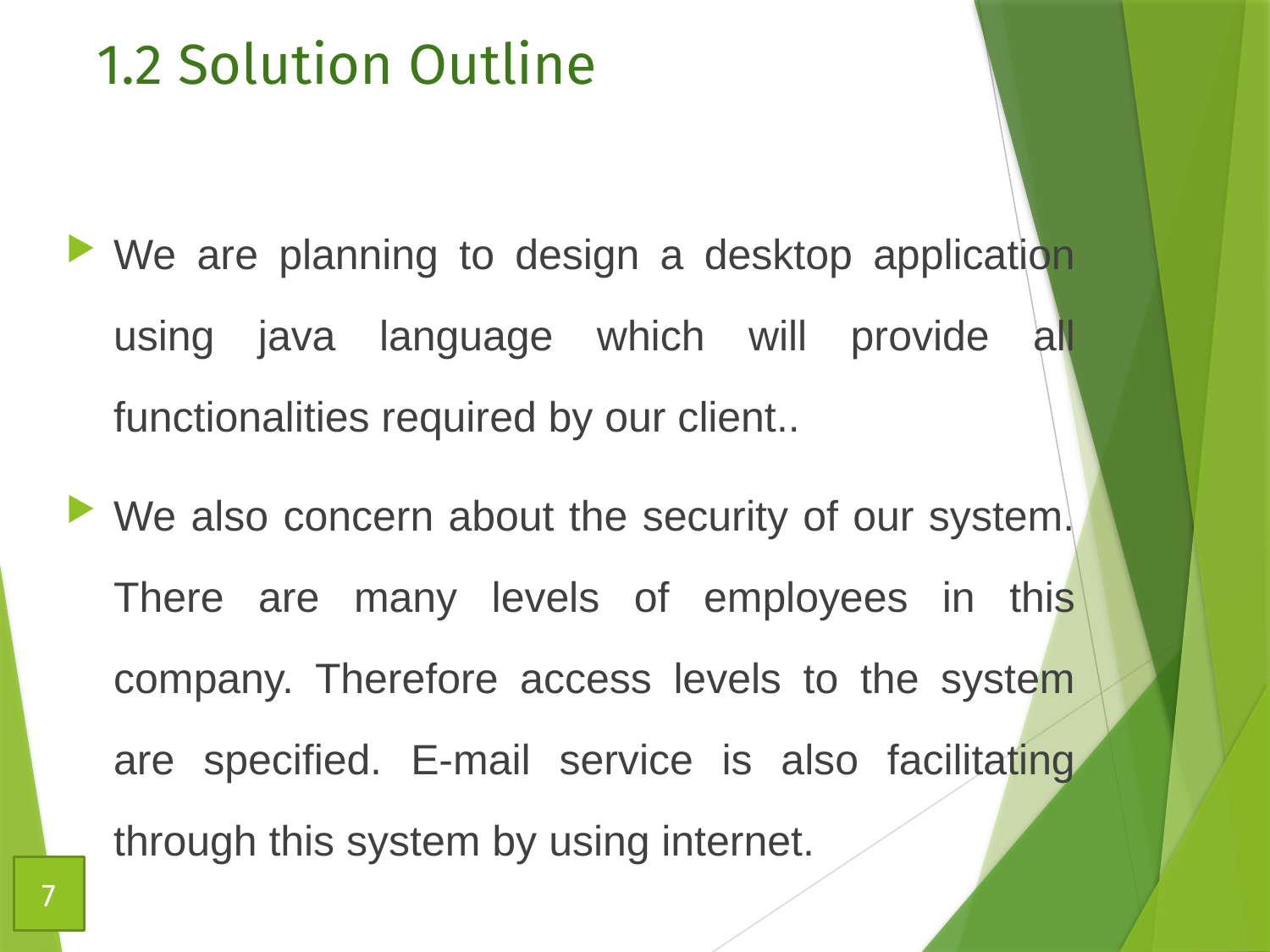

# 1.2 Solution Outline
We are planning to design a desktop application using java language which will provide all functionalities required by our client..
We also concern about the security of our system. There are many levels of employees in this company. Therefore access levels to the system are specified. E-mail service is also facilitating through this system by using internet.

7